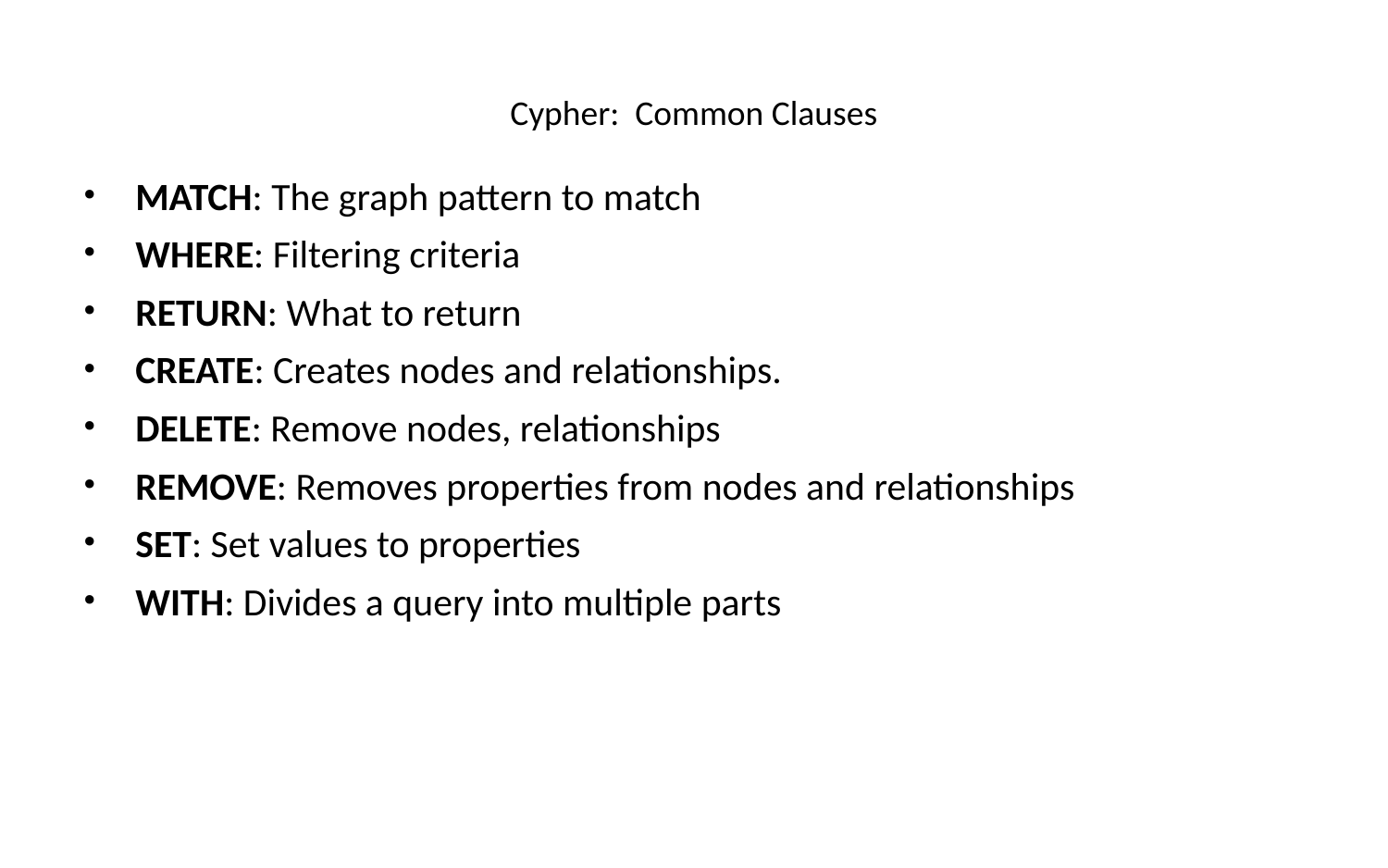

# Cypher:  Common Clauses
MATCH: The graph pattern to match
WHERE: Filtering criteria
RETURN: What to return
CREATE: Creates nodes and relationships.
DELETE: Remove nodes, relationships
REMOVE: Removes properties from nodes and relationships
SET: Set values to properties
WITH: Divides a query into multiple parts